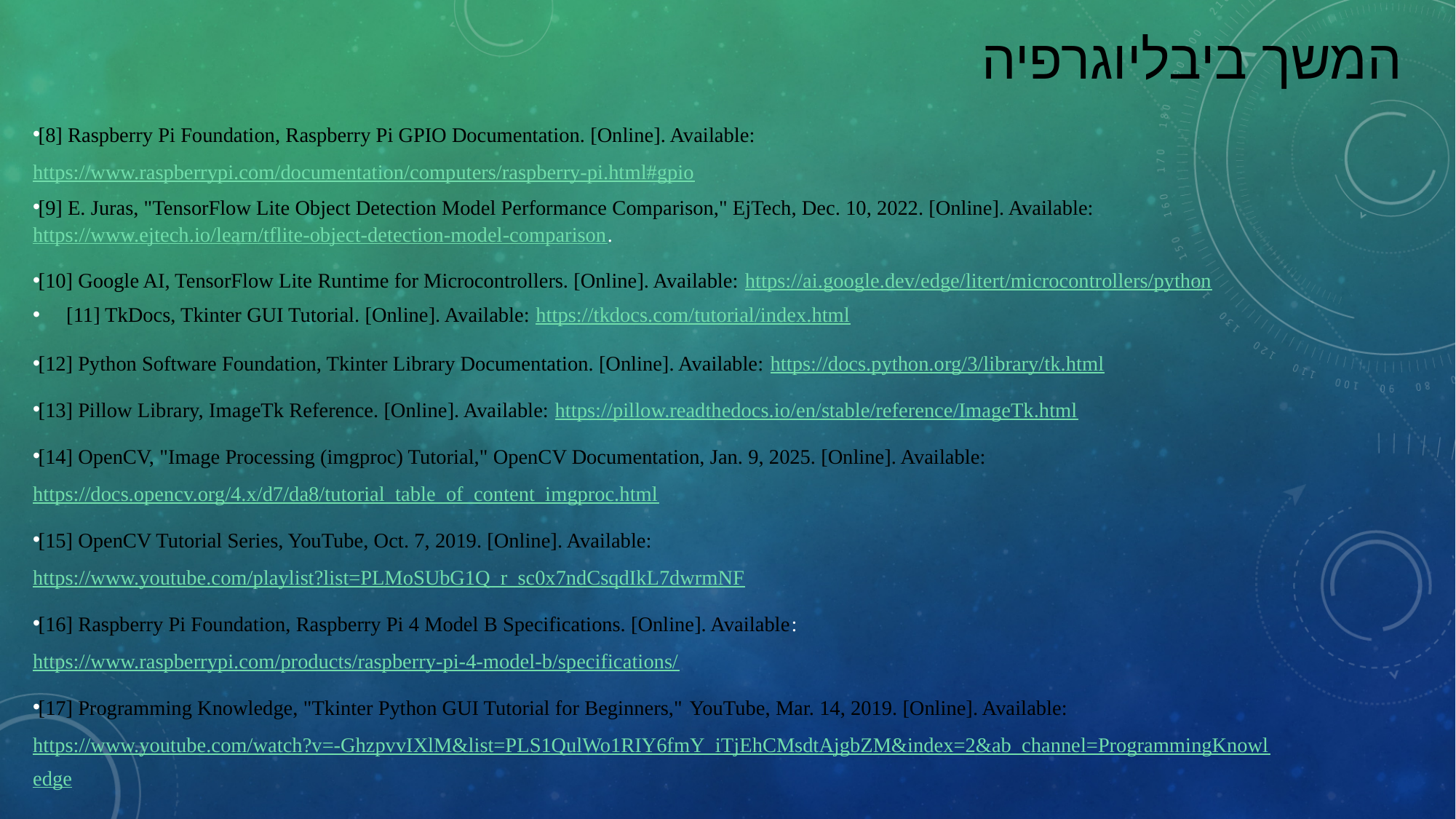

# המשך ביבליוגרפיה
[8] Raspberry Pi Foundation, Raspberry Pi GPIO Documentation. [Online]. Available: https://www.raspberrypi.com/documentation/computers/raspberry-pi.html#gpio
[9] E. Juras, "TensorFlow Lite Object Detection Model Performance Comparison," EjTech, Dec. 10, 2022. [Online]. Available: https://www.ejtech.io/learn/tflite-object-detection-model-comparison.
[10] Google AI, TensorFlow Lite Runtime for Microcontrollers. [Online]. Available: https://ai.google.dev/edge/litert/microcontrollers/python
[11] TkDocs, Tkinter GUI Tutorial. [Online]. Available: https://tkdocs.com/tutorial/index.html
[12] Python Software Foundation, Tkinter Library Documentation. [Online]. Available: https://docs.python.org/3/library/tk.html
[13] Pillow Library, ImageTk Reference. [Online]. Available: https://pillow.readthedocs.io/en/stable/reference/ImageTk.html
[14] OpenCV, "Image Processing (imgproc) Tutorial," OpenCV Documentation, Jan. 9, 2025. [Online]. Available: https://docs.opencv.org/4.x/d7/da8/tutorial_table_of_content_imgproc.html
[15] OpenCV Tutorial Series, YouTube, Oct. 7, 2019. [Online]. Available: https://www.youtube.com/playlist?list=PLMoSUbG1Q_r_sc0x7ndCsqdIkL7dwrmNF
[16] Raspberry Pi Foundation, Raspberry Pi 4 Model B Specifications. [Online]. Available: https://www.raspberrypi.com/products/raspberry-pi-4-model-b/specifications/
[17] Programming Knowledge, "Tkinter Python GUI Tutorial for Beginners," YouTube, Mar. 14, 2019. [Online]. Available: https://www.youtube.com/watch?v=-GhzpvvIXlM&list=PLS1QulWo1RIY6fmY_iTjEhCMsdtAjgbZM&index=2&ab_channel=ProgrammingKnowledge